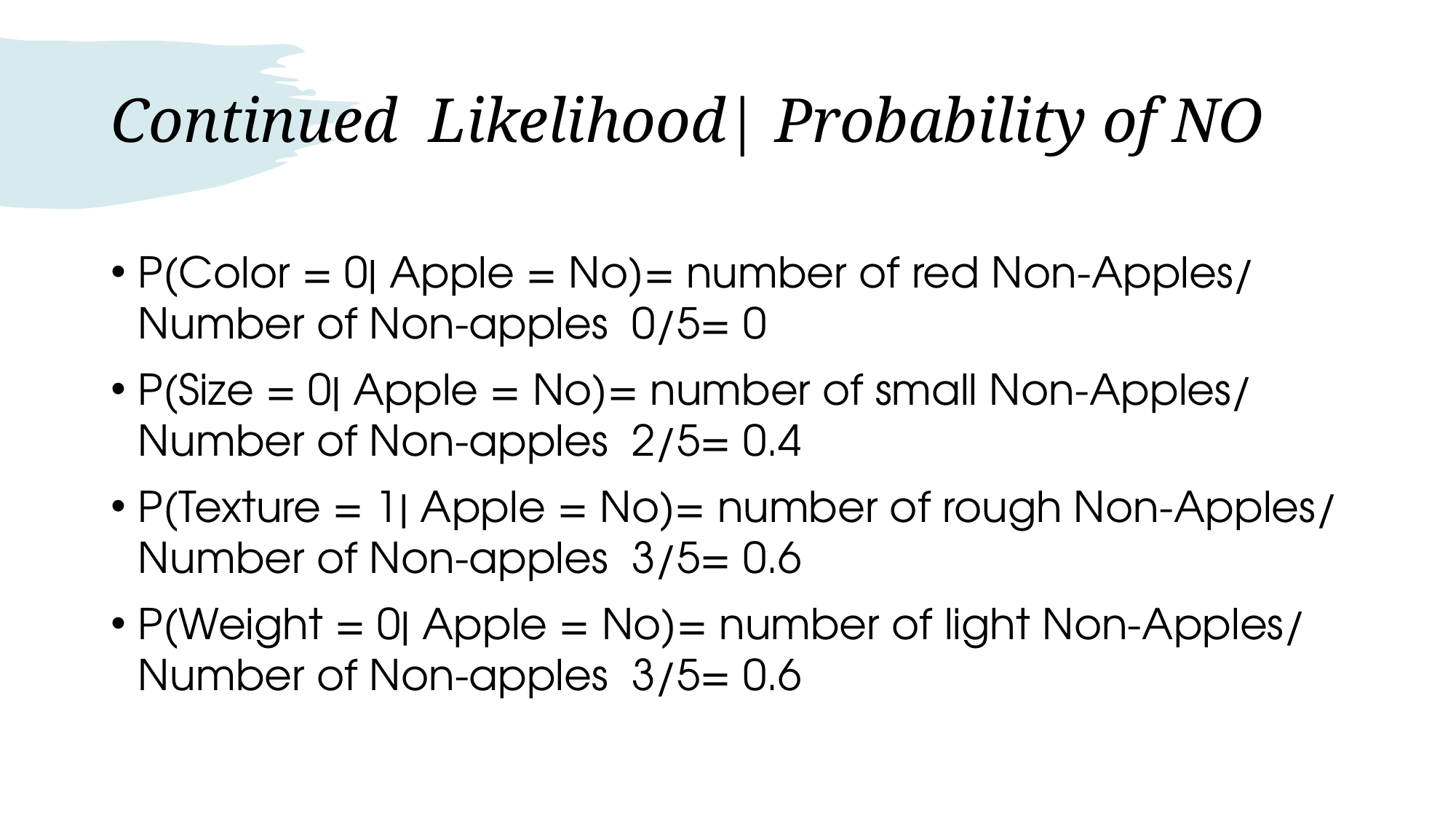

# Continued  Likelihood| Probability of NO
P(Color = 0| Apple = No)= number of red Non-Apples/ Number of Non-apples  0/5= 0
P(Size = 0| Apple = No)= number of small Non-Apples/ Number of Non-apples  2/5= 0.4
P(Texture = 1| Apple = No)= number of rough Non-Apples/ Number of Non-apples  3/5= 0.6
P(Weight = 0| Apple = No)= number of light Non-Apples/ Number of Non-apples  3/5= 0.6